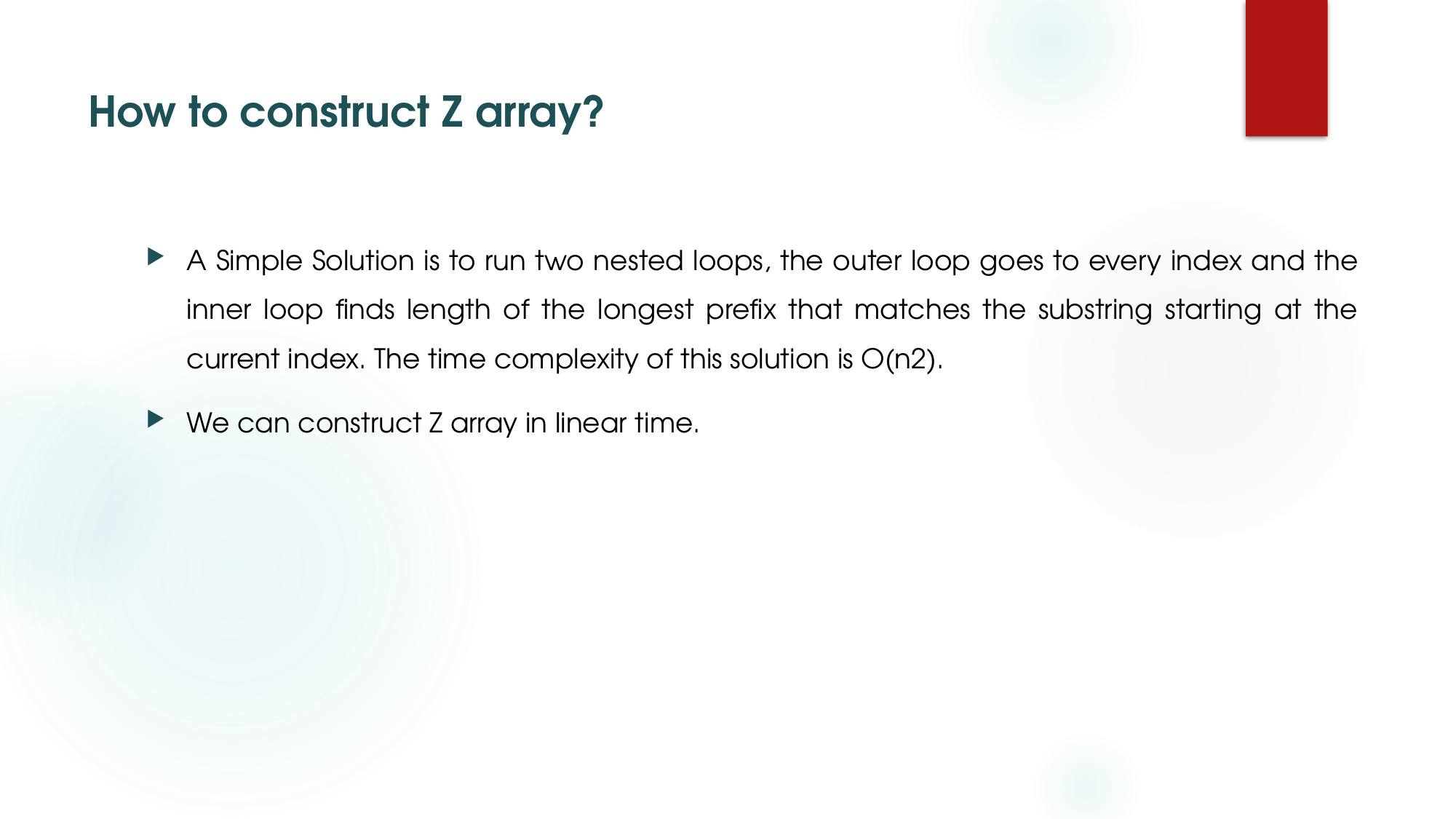

# How to construct Z array?
A Simple Solution is to run two nested loops, the outer loop goes to every index and the inner loop finds length of the longest prefix that matches the substring starting at the current index. The time complexity of this solution is O(n2).
We can construct Z array in linear time.